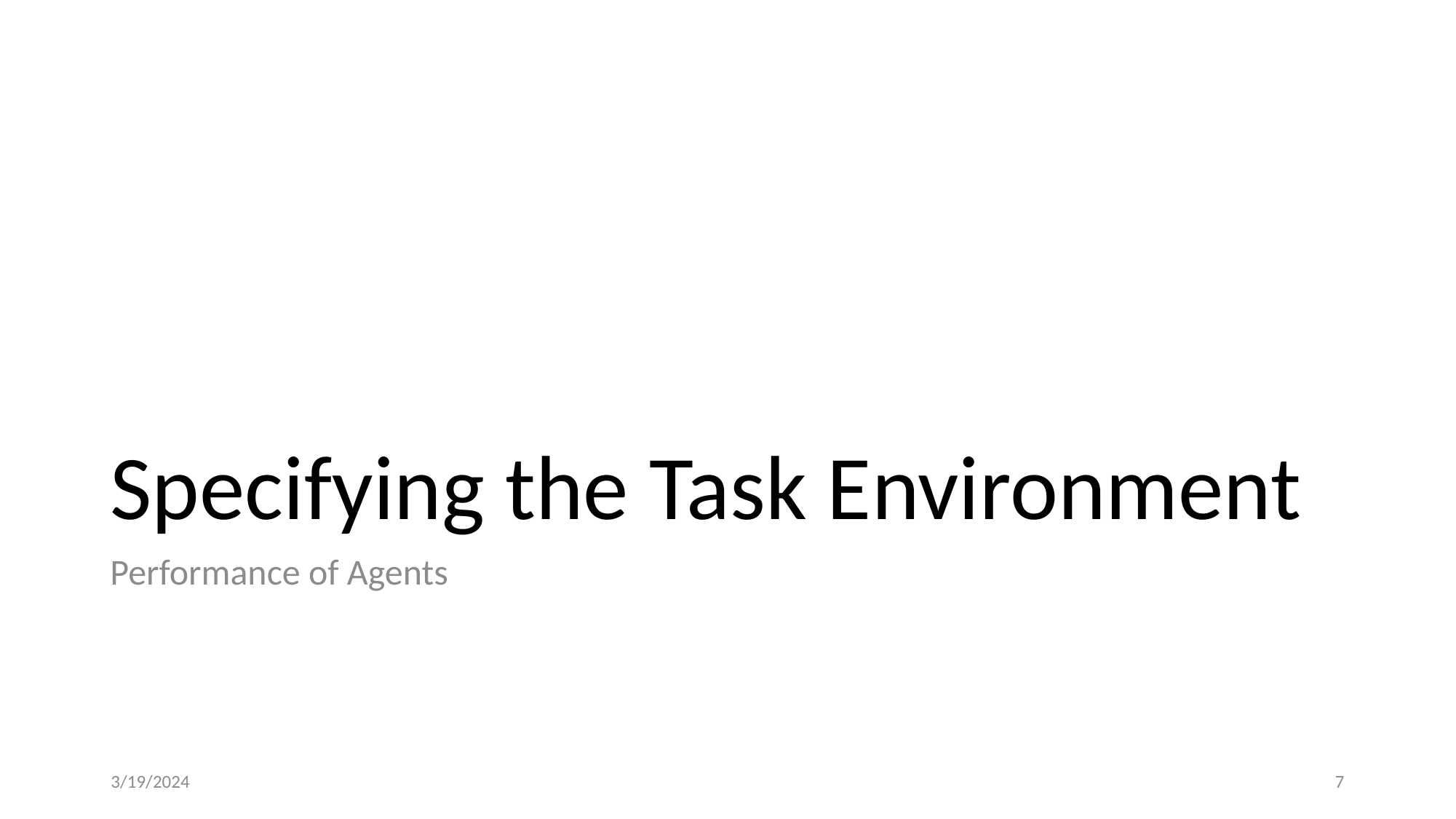

# Specifying the Task Environment
Performance of Agents
3/19/2024
7